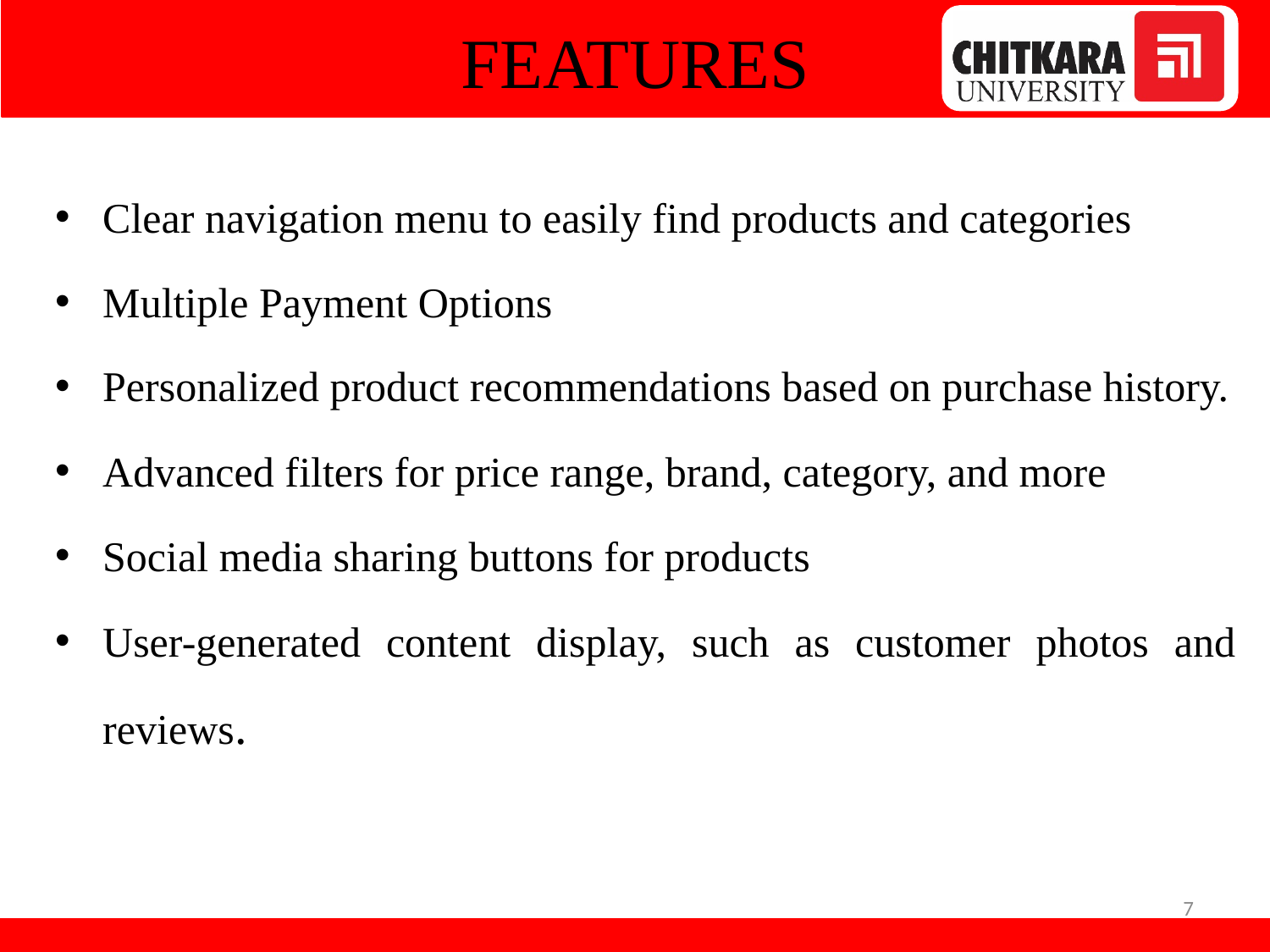

# FEATURES
Clear navigation menu to easily find products and categories
Multiple Payment Options
Personalized product recommendations based on purchase history.
Advanced filters for price range, brand, category, and more
Social media sharing buttons for products
User-generated content display, such as customer photos and reviews.
7